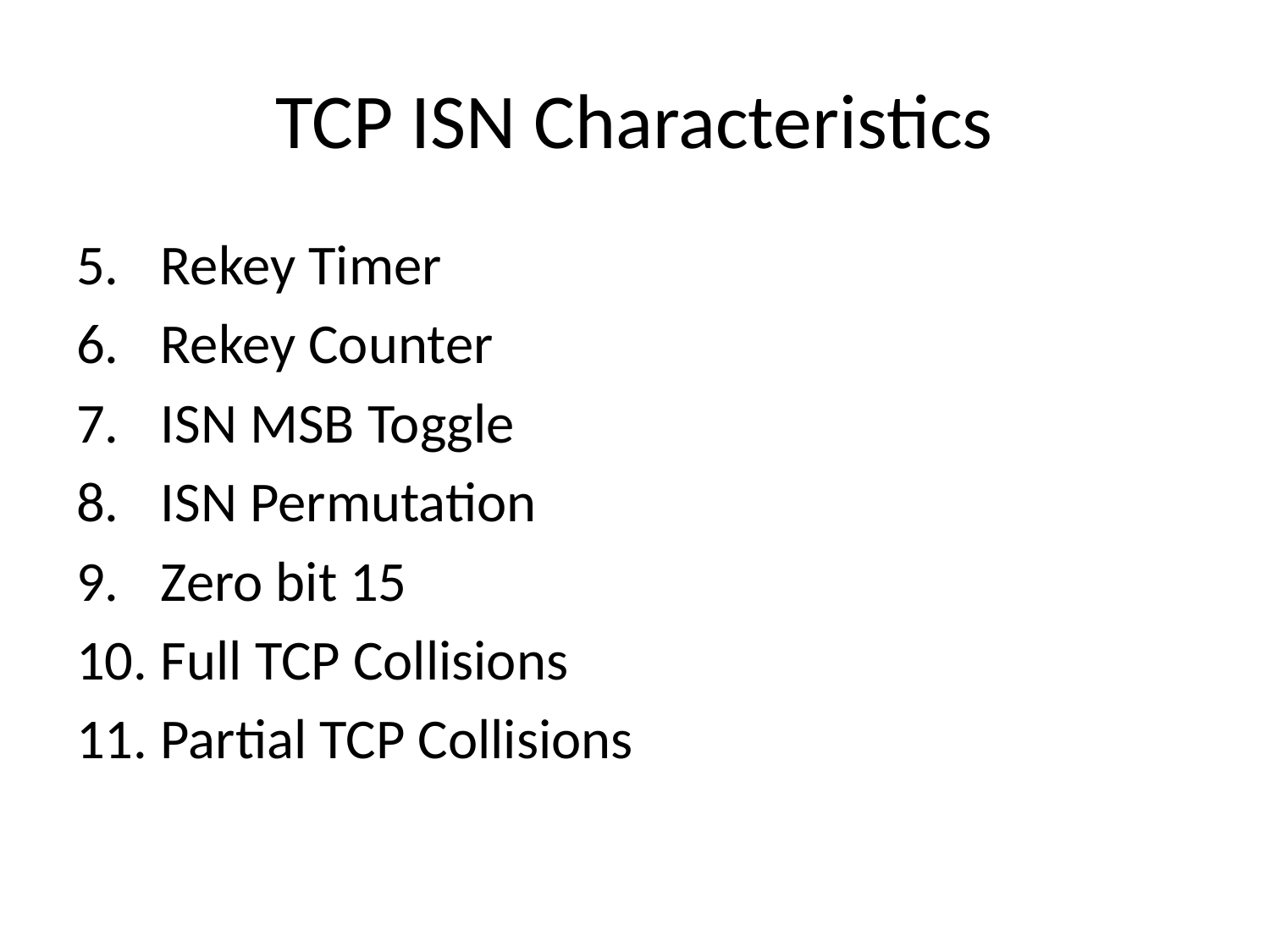

# TCP ISN Characteristics
Rekey Timer
Rekey Counter
ISN MSB Toggle
ISN Permutation
Zero bit 15
Full TCP Collisions
Partial TCP Collisions